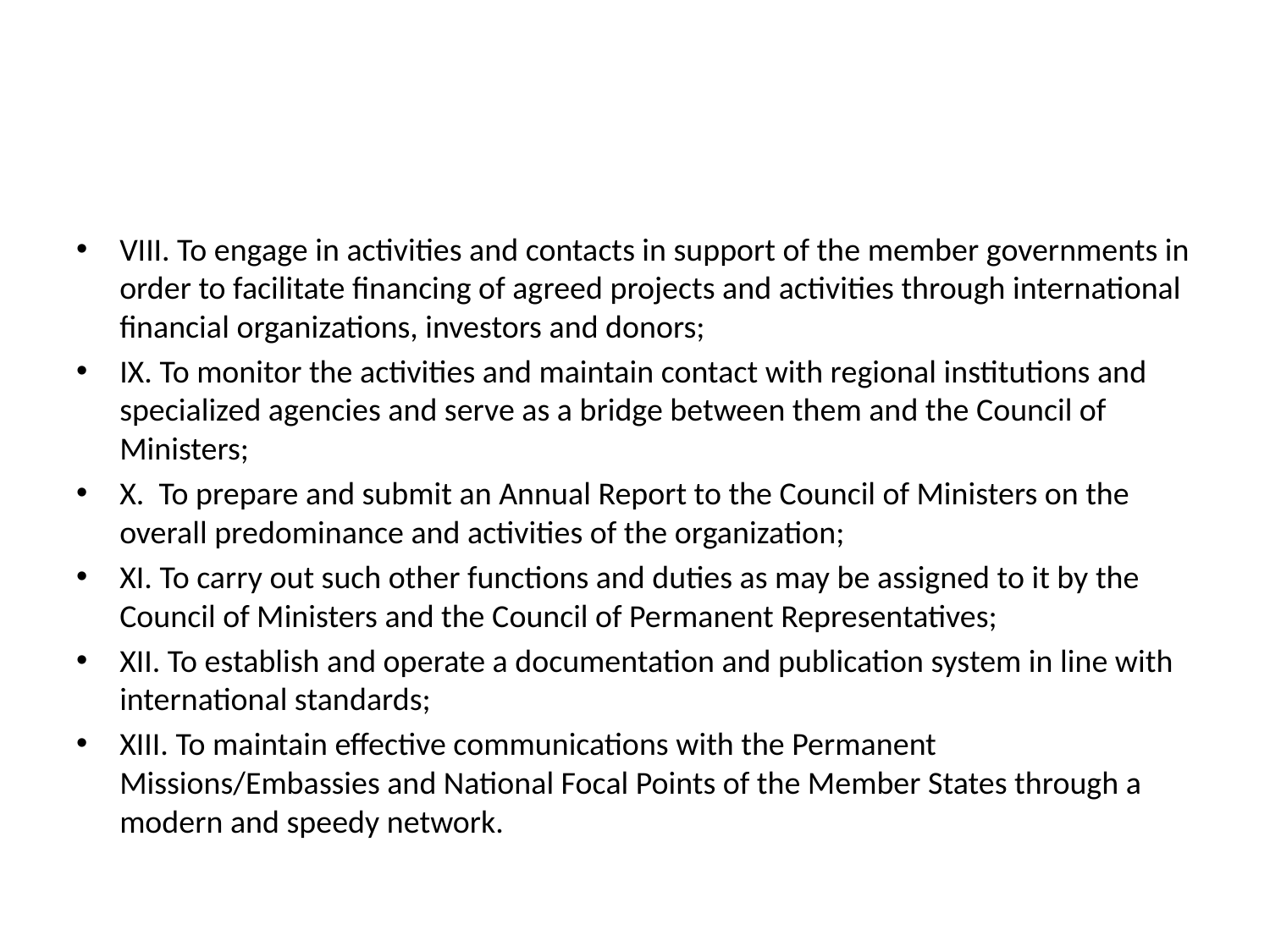

#
VIII. To engage in activities and contacts in support of the member governments in order to facilitate financing of agreed projects and activities through international financial organizations, investors and donors;
IX. To monitor the activities and maintain contact with regional institutions and specialized agencies and serve as a bridge between them and the Council of Ministers;
X.  To prepare and submit an Annual Report to the Council of Ministers on the overall predominance and activities of the organization;
XI. To carry out such other functions and duties as may be assigned to it by the Council of Ministers and the Council of Permanent Representatives;
XII. To establish and operate a documentation and publication system in line with international standards;
XIII. To maintain effective communications with the Permanent Missions/Embassies and National Focal Points of the Member States through a modern and speedy network.